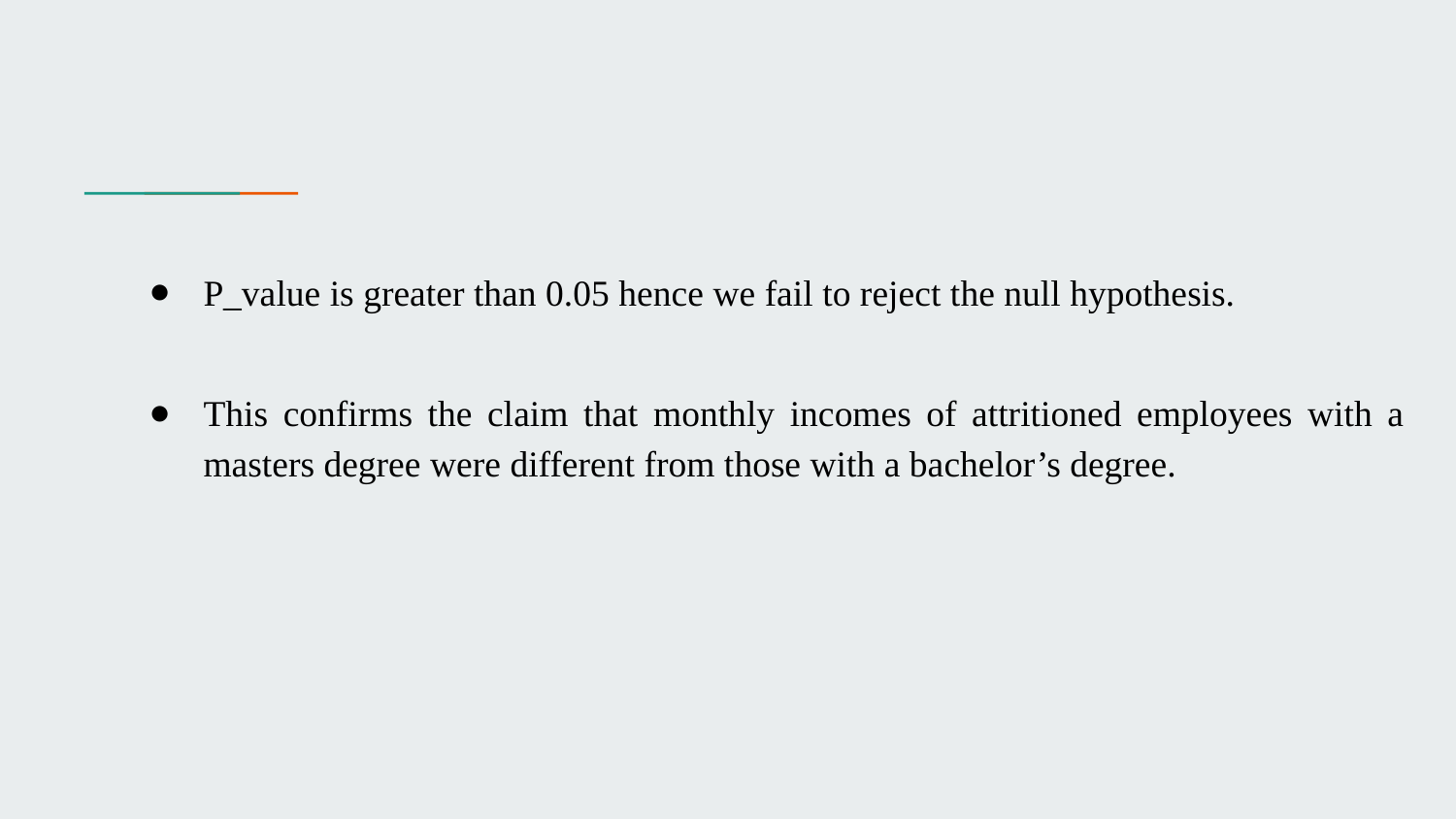

P_value is greater than 0.05 hence we fail to reject the null hypothesis.

This confirms the claim that monthly incomes of attritioned employees with a masters degree were different from those with a bachelor’s degree.